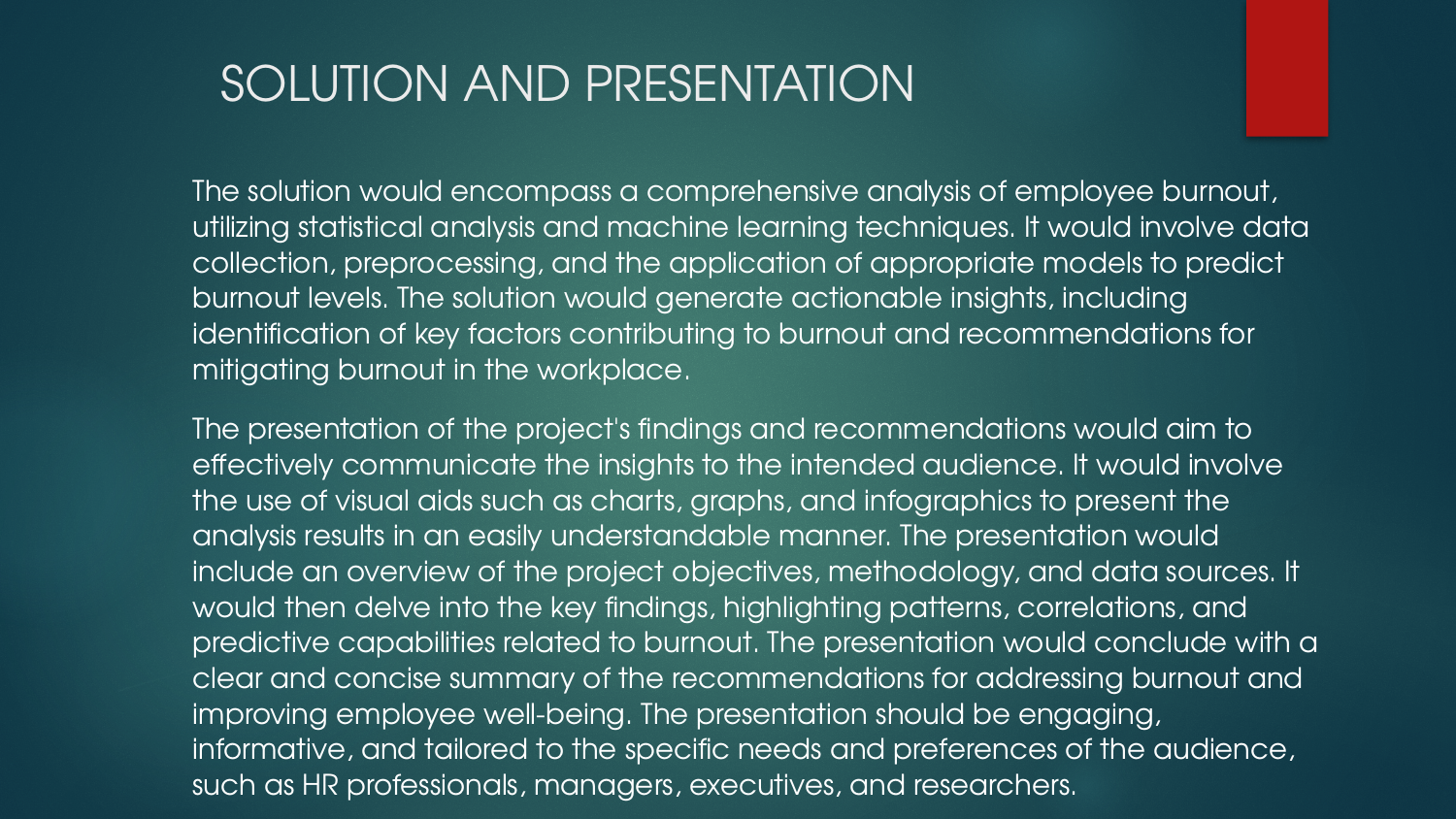

# SOLUTION AND PRESENTATION
The solution would encompass a comprehensive analysis of employee burnout, utilizing statistical analysis and machine learning techniques. It would involve data collection, preprocessing, and the application of appropriate models to predict burnout levels. The solution would generate actionable insights, including identification of key factors contributing to burnout and recommendations for mitigating burnout in the workplace.
The presentation of the project's findings and recommendations would aim to effectively communicate the insights to the intended audience. It would involve the use of visual aids such as charts, graphs, and infographics to present the analysis results in an easily understandable manner. The presentation would include an overview of the project objectives, methodology, and data sources. It would then delve into the key findings, highlighting patterns, correlations, and predictive capabilities related to burnout. The presentation would conclude with a clear and concise summary of the recommendations for addressing burnout and improving employee well-being. The presentation should be engaging, informative, and tailored to the specific needs and preferences of the audience, such as HR professionals, managers, executives, and researchers.